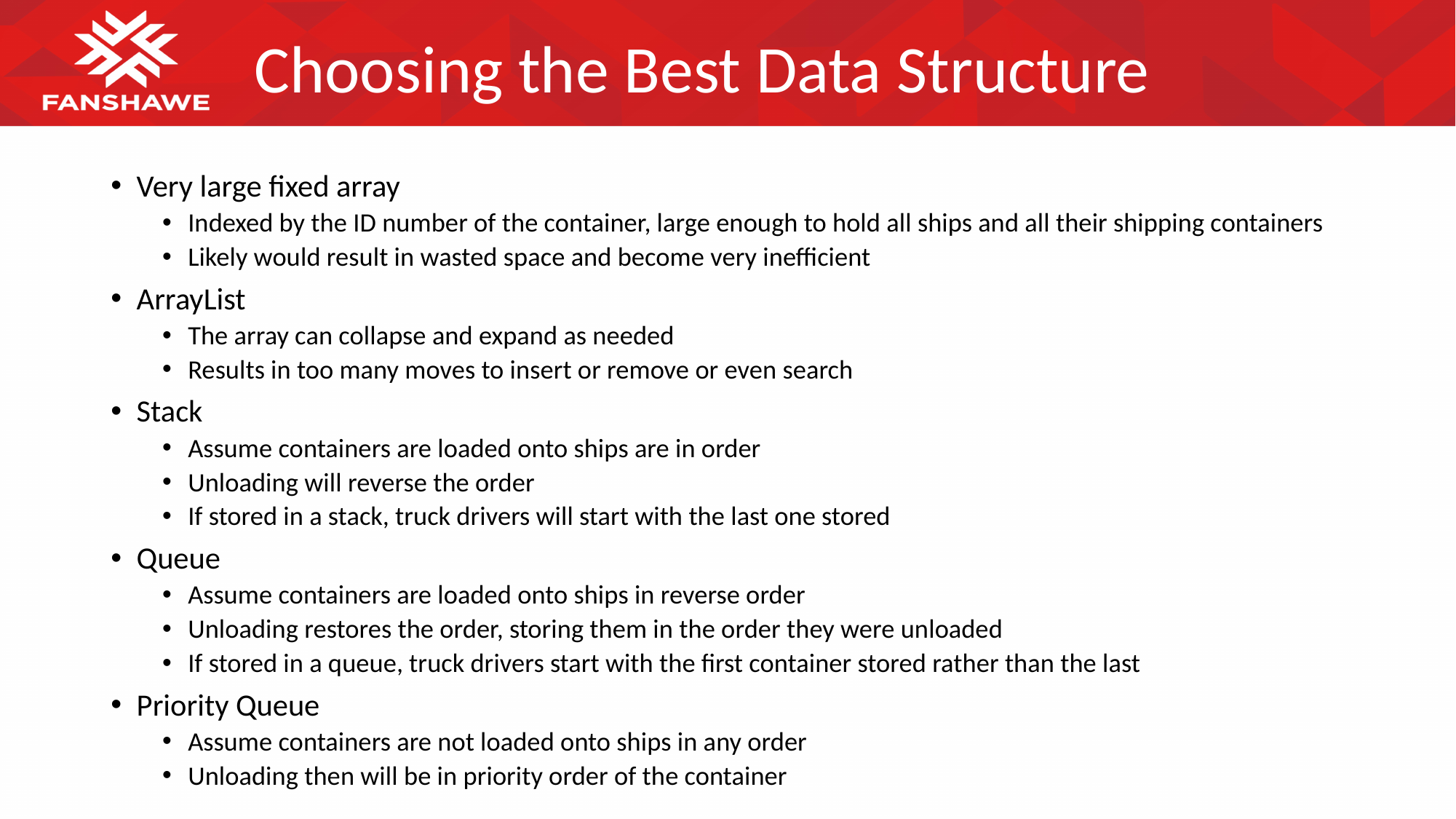

# Choosing the Best Data Structure
Very large fixed array
Indexed by the ID number of the container, large enough to hold all ships and all their shipping containers
Likely would result in wasted space and become very inefficient
ArrayList
The array can collapse and expand as needed
Results in too many moves to insert or remove or even search
Stack
Assume containers are loaded onto ships are in order
Unloading will reverse the order
If stored in a stack, truck drivers will start with the last one stored
Queue
Assume containers are loaded onto ships in reverse order
Unloading restores the order, storing them in the order they were unloaded
If stored in a queue, truck drivers start with the first container stored rather than the last
Priority Queue
Assume containers are not loaded onto ships in any order
Unloading then will be in priority order of the container